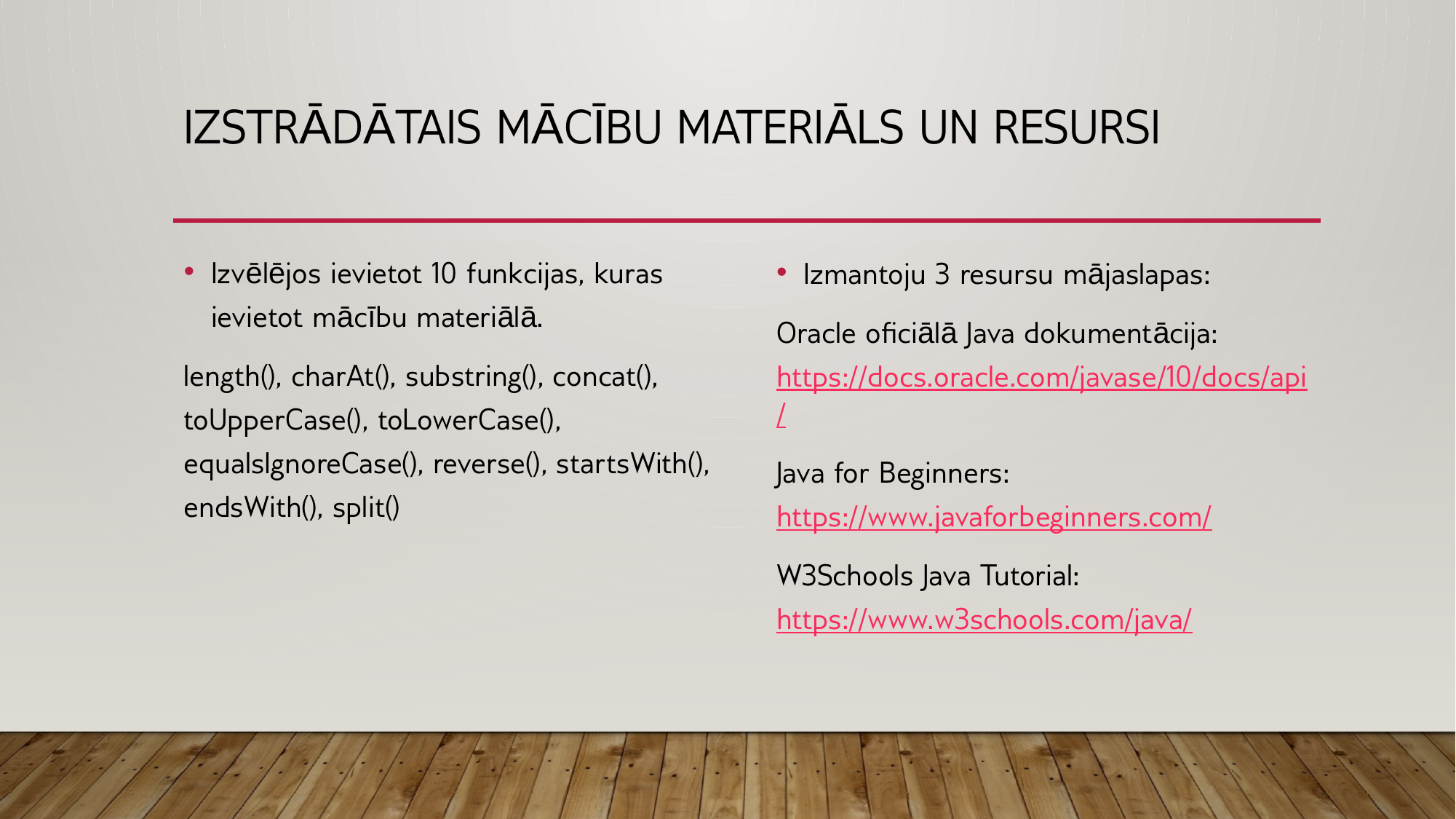

# Izstrādātais mācību materiāls un resursi
Izvēlējos ievietot 10 funkcijas, kuras ievietot mācību materiālā.
length(), charAt(), substring(), concat(), toUpperCase(), toLowerCase(), equalsIgnoreCase(), reverse(), startsWith(), endsWith(), split()

Izmantoju 3 resursu mājaslapas:
Oracle oficiālā Java dokumentācija: https://docs.oracle.com/javase/10/docs/api/
Java for Beginners: https://www.javaforbeginners.com/
W3Schools Java Tutorial: https://www.w3schools.com/java/